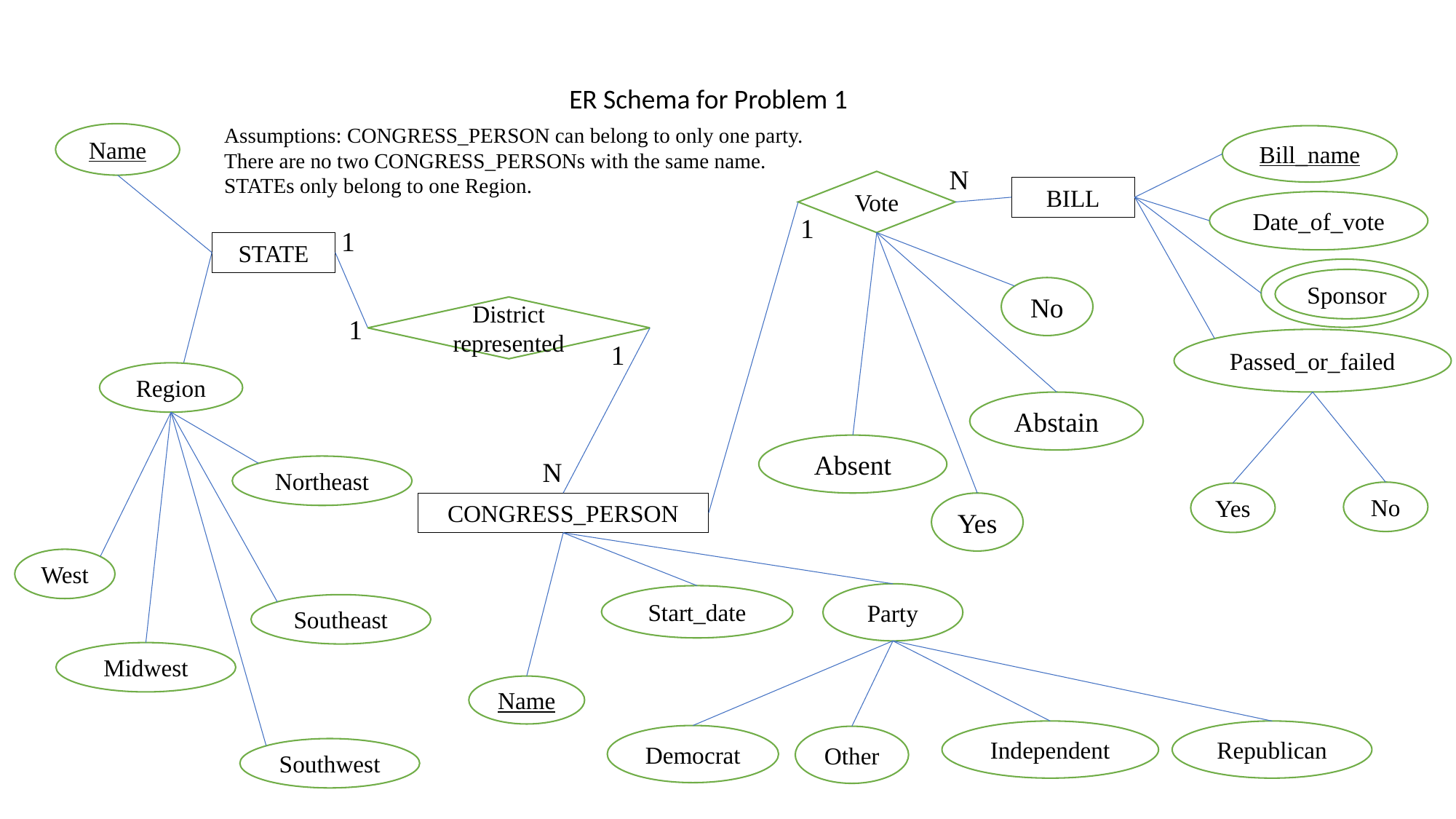

ER Schema for Problem 1
Assumptions: CONGRESS_PERSON can belong to only one party.
There are no two CONGRESS_PERSONs with the same name.
STATEs only belong to one Region.
Name
Bill_name
N
Vote
BILL
Date_of_vote
1
1
STATE

Sponsor
No
District represented
1
Passed_or_failed
1
Region
Abstain
Absent
N
Northeast
No
Yes
CONGRESS_PERSON
Yes
West
Party
Start_date
Southeast
Midwest
Name
Independent
Republican
Democrat
Other
Southwest